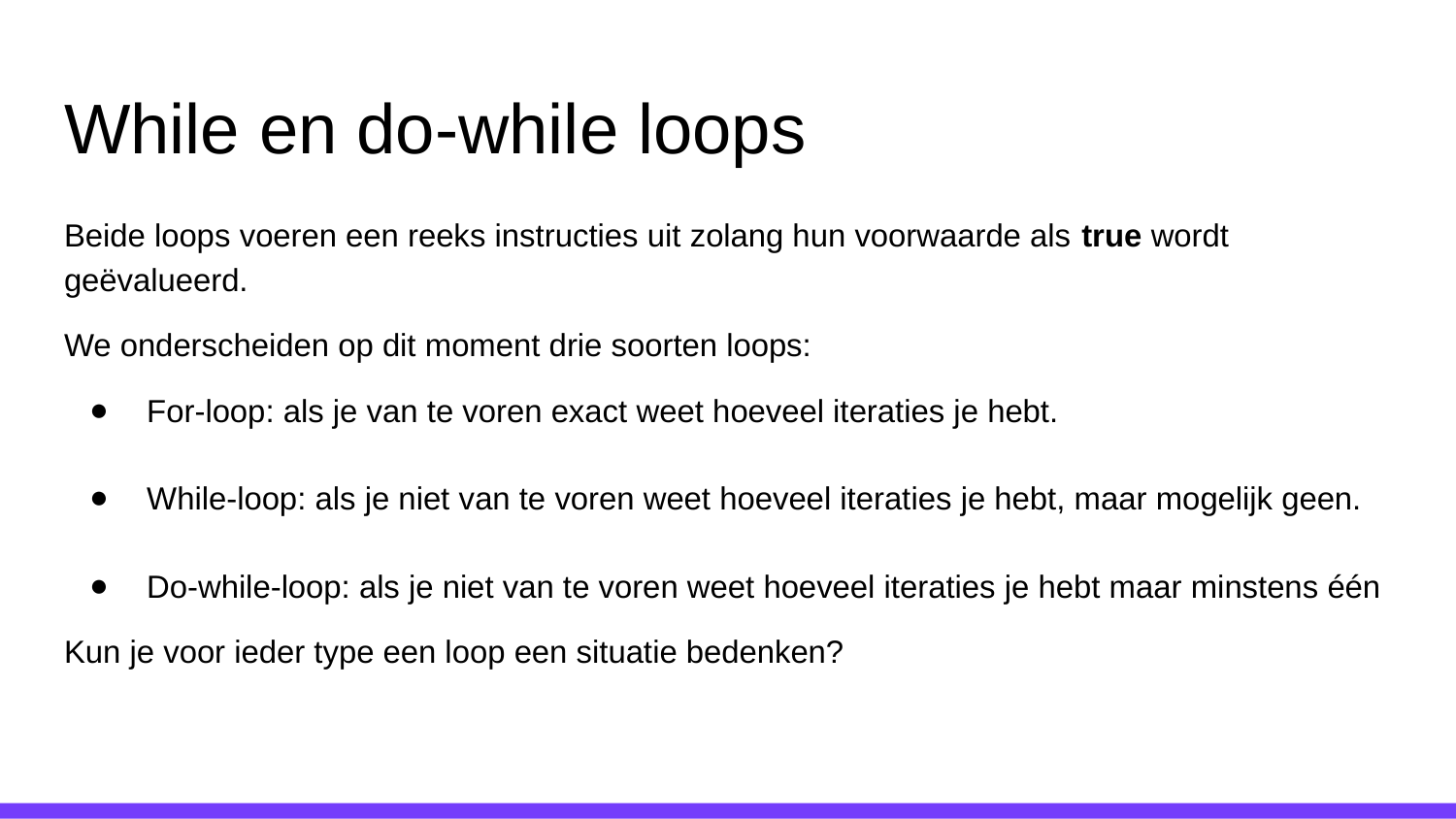

# While en do-while loops
Beide loops voeren een reeks instructies uit zolang hun voorwaarde als true wordt geëvalueerd.
We onderscheiden op dit moment drie soorten loops:
For-loop: als je van te voren exact weet hoeveel iteraties je hebt.
While-loop: als je niet van te voren weet hoeveel iteraties je hebt, maar mogelijk geen.
Do-while-loop: als je niet van te voren weet hoeveel iteraties je hebt maar minstens één
Kun je voor ieder type een loop een situatie bedenken?